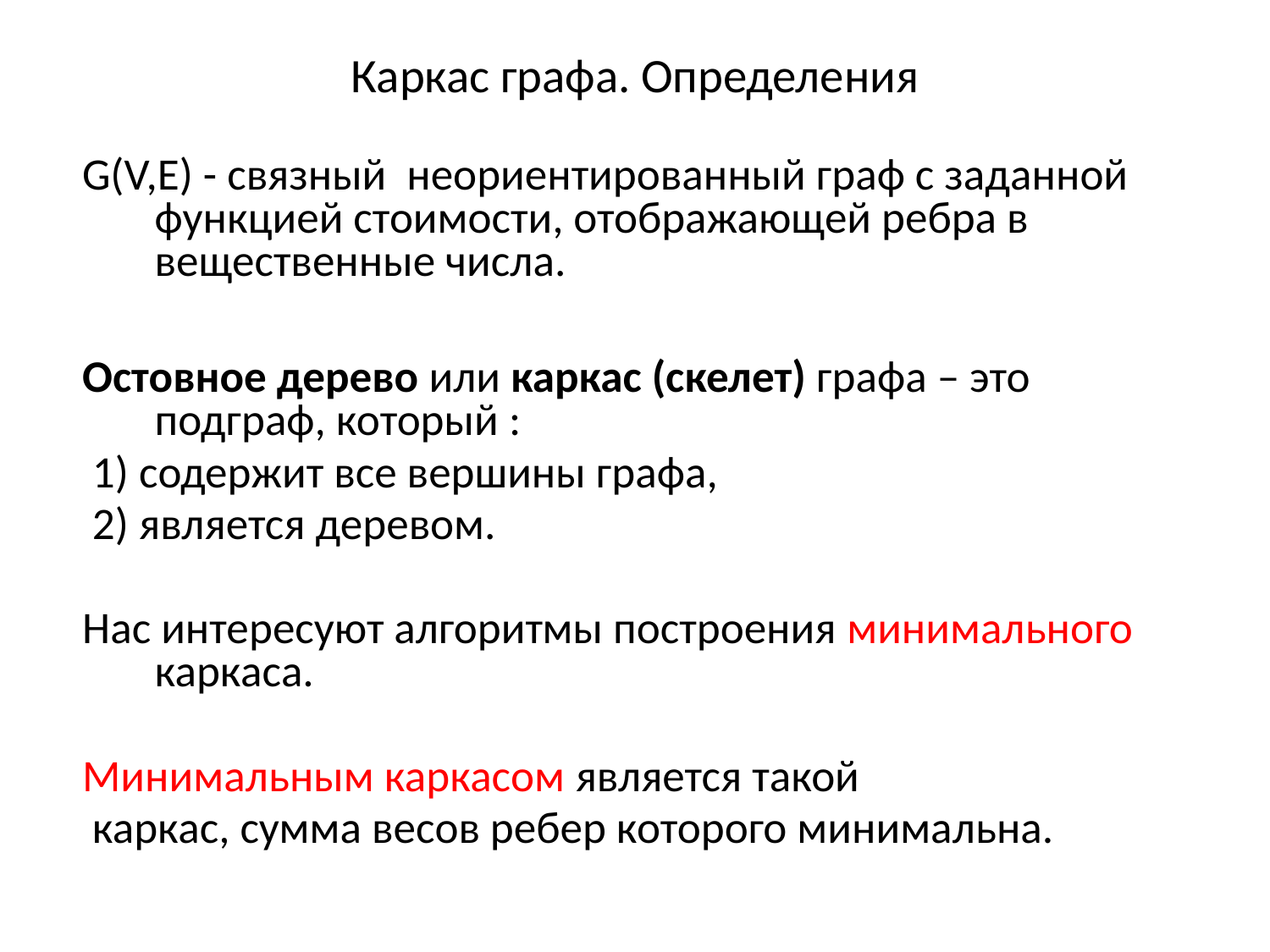

# Каркас графа. Определения
G(V,E) - связный  неориентированный граф с заданной функцией стоимости, отображающей ребра в вещественные числа.

Остовное дерево или каркас (скелет) графа – это подграф, который :
 1) содержит все вершины графа,
 2) является деревом.

Нас интересуют алгоритмы построения минимального каркаса.

Минимальным каркасом является такой
 каркас, сумма весов ребер которого минимальна.